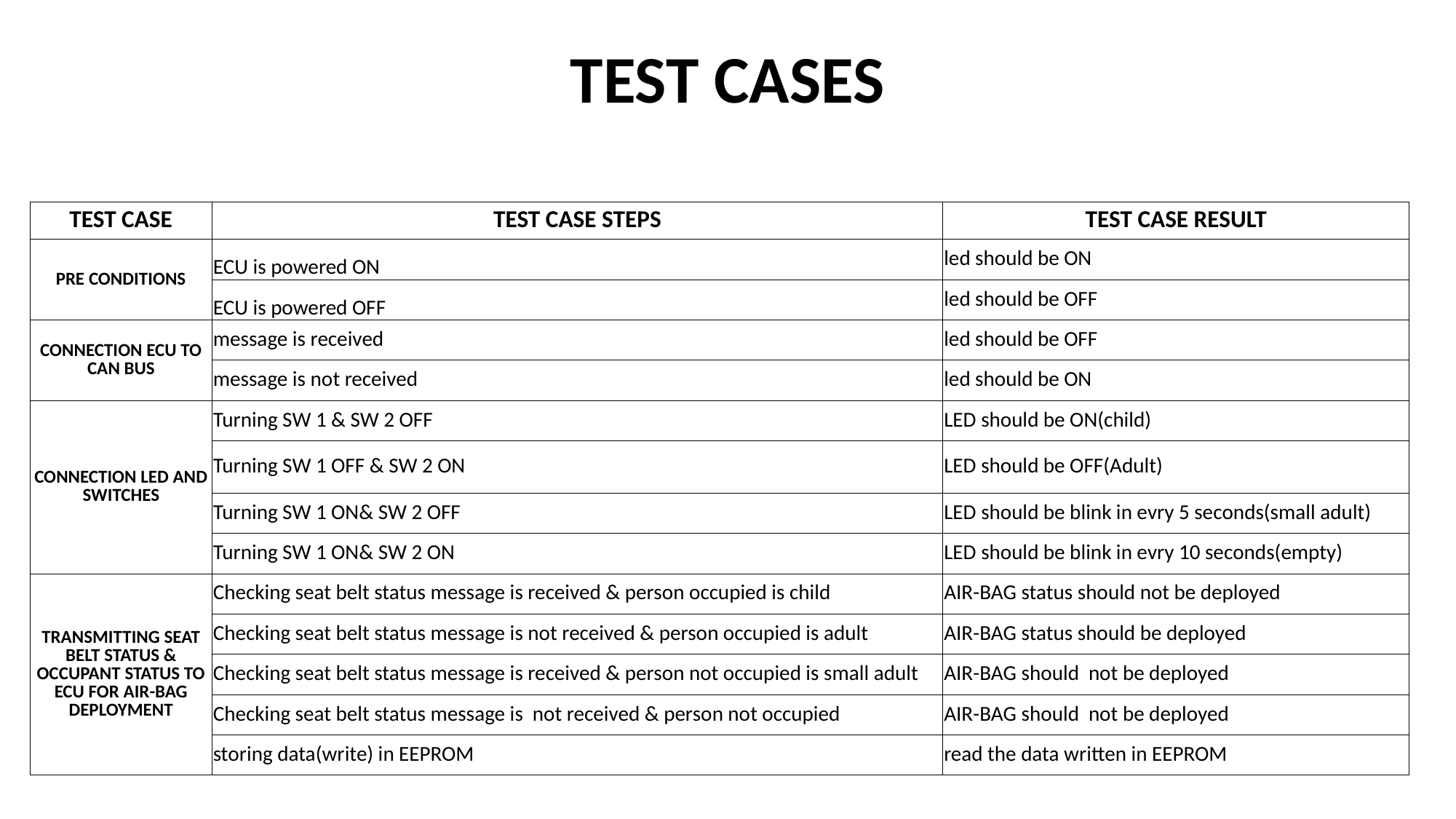

# TEST CASES
| TEST CASE | TEST CASE STEPS | TEST CASE RESULT |
| --- | --- | --- |
| PRE CONDITIONS | ECU is powered ON | led should be ON |
|  | ECU is powered OFF | led should be OFF |
| CONNECTION ECU TO CAN BUS | message is received | led should be OFF |
|  | message is not received | led should be ON |
| CONNECTION LED AND SWITCHES | Turning SW 1 & SW 2 OFF | LED should be ON(child) |
|  | Turning SW 1 OFF & SW 2 ON | LED should be OFF(Adult) |
|  | Turning SW 1 ON& SW 2 OFF | LED should be blink in evry 5 seconds(small adult) |
|  | Turning SW 1 ON& SW 2 ON | LED should be blink in evry 10 seconds(empty) |
| TRANSMITTING SEAT BELT STATUS & OCCUPANT STATUS TO ECU FOR AIR-BAG DEPLOYMENT | Checking seat belt status message is received & person occupied is child | AIR-BAG status should not be deployed |
|  | Checking seat belt status message is not received & person occupied is adult | AIR-BAG status should be deployed |
|  | Checking seat belt status message is received & person not occupied is small adult | AIR-BAG should not be deployed |
|  | Checking seat belt status message is not received & person not occupied | AIR-BAG should not be deployed |
|  | storing data(write) in EEPROM | read the data written in EEPROM |